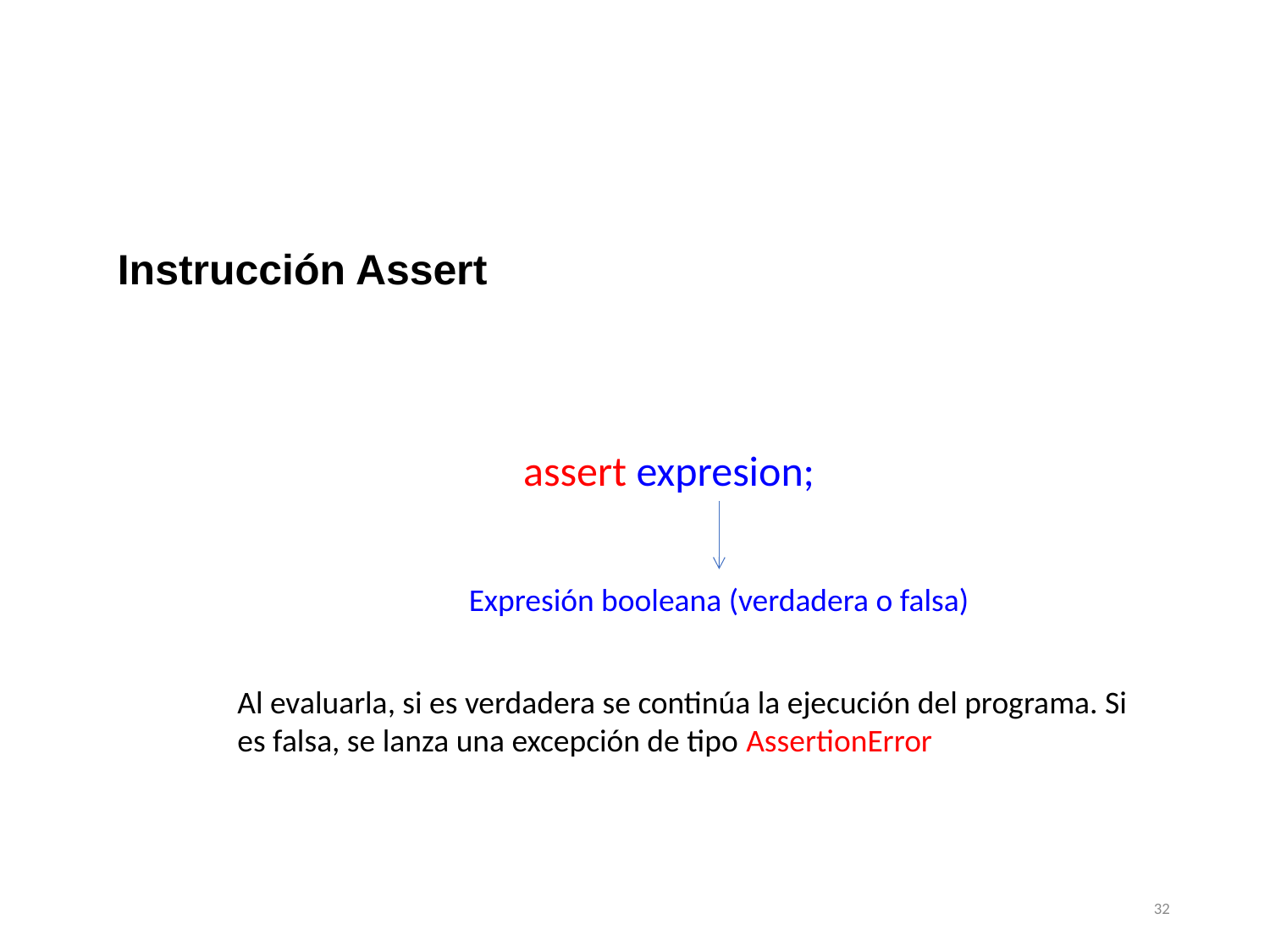

Instrucción Assert
assert expresion;
Expresión booleana (verdadera o falsa)
Al evaluarla, si es verdadera se continúa la ejecución del programa. Si es falsa, se lanza una excepción de tipo AssertionError
32